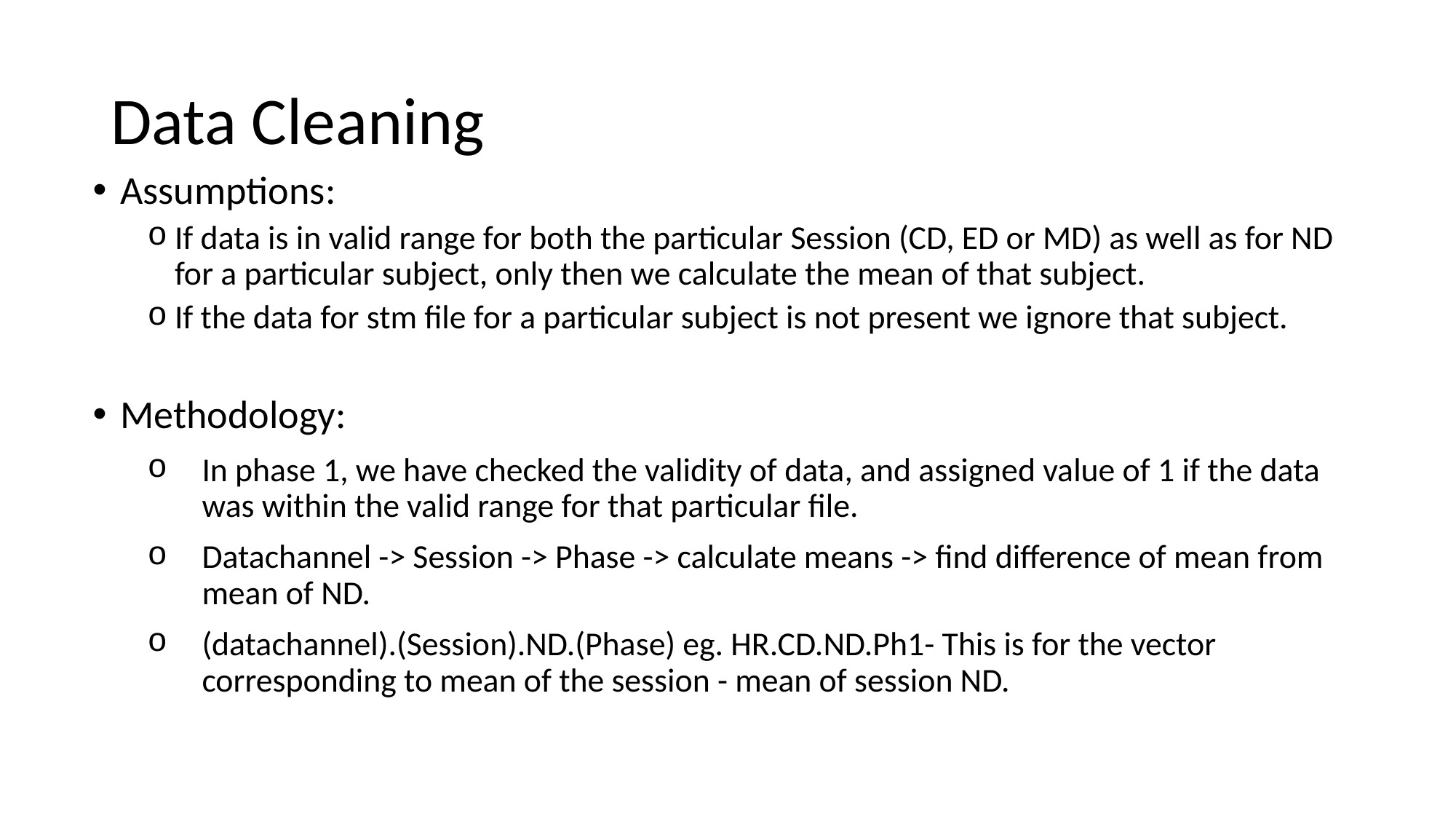

# Data Cleaning
Assumptions:
If data is in valid range for both the particular Session (CD, ED or MD) as well as for ND for a particular subject, only then we calculate the mean of that subject.
If the data for stm file for a particular subject is not present we ignore that subject.

Methodology:
In phase 1, we have checked the validity of data, and assigned value of 1 if the data was within the valid range for that particular file.
Datachannel -> Session -> Phase -> calculate means -> find difference of mean from mean of ND.
(datachannel).(Session).ND.(Phase) eg. HR.CD.ND.Ph1- This is for the vector corresponding to mean of the session - mean of session ND.